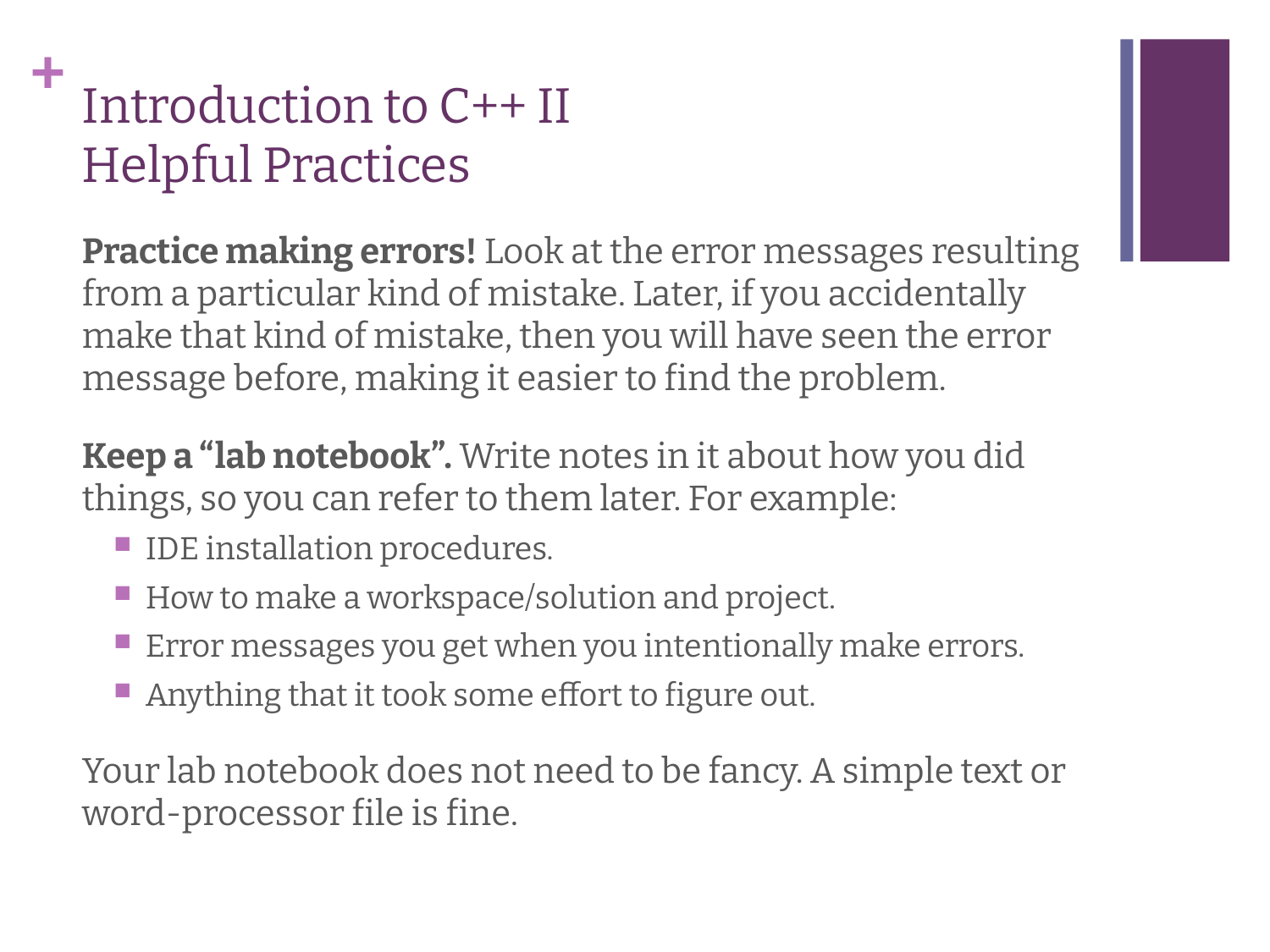

# Introduction to C++ II Helpful Practices
Practice making errors! Look at the error messages resulting from a particular kind of mistake. Later, if you accidentally make that kind of mistake, then you will have seen the error message before, making it easier to find the problem.
Keep a “lab notebook”. Write notes in it about how you did things, so you can refer to them later. For example:
IDE installation procedures.
How to make a workspace/solution and project.
Error messages you get when you intentionally make errors.
Anything that it took some effort to figure out.
Your lab notebook does not need to be fancy. A simple text or word-processor file is fine.